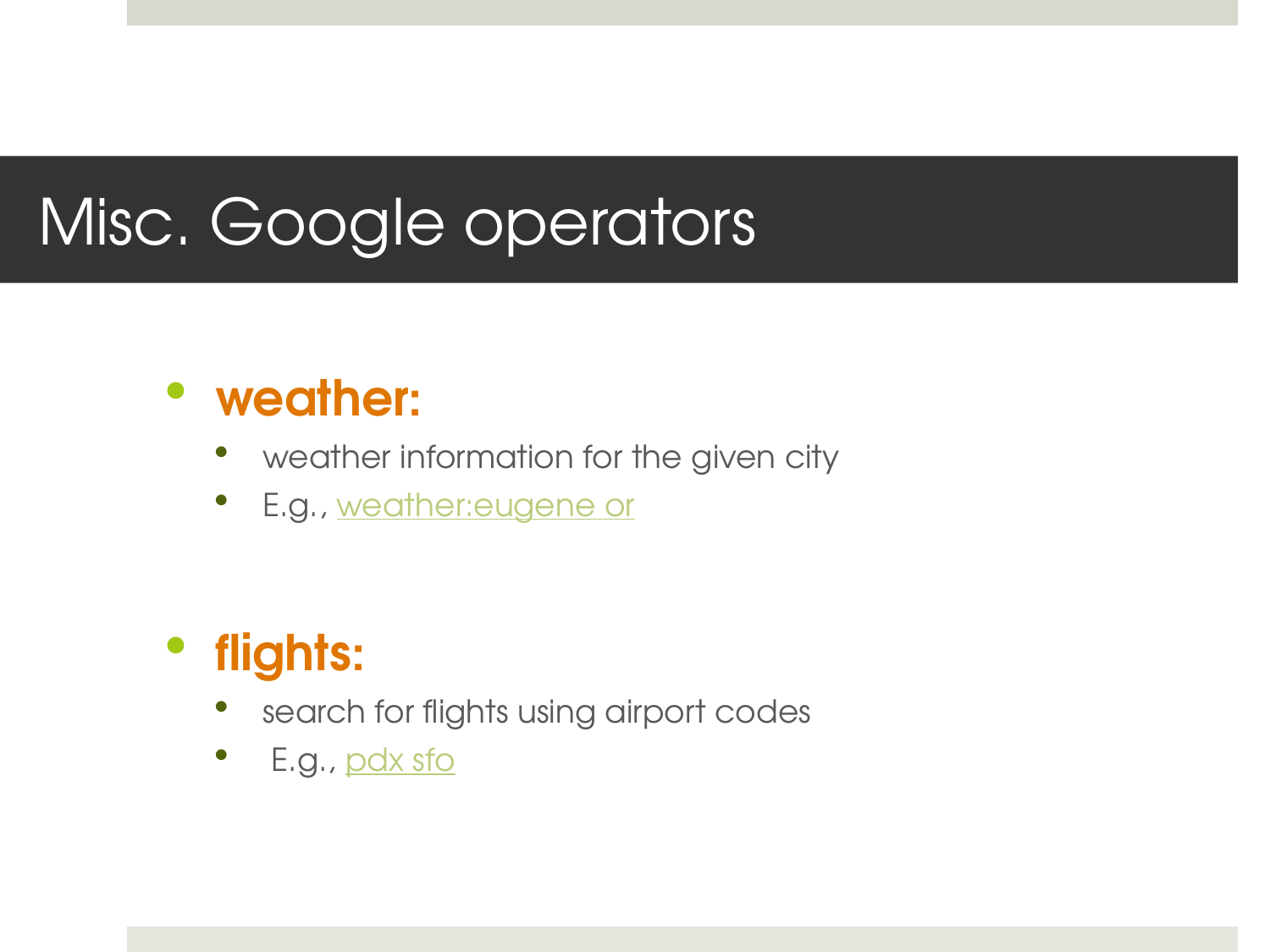

# Misc. Google operators
weather:
weather information for the given city
E.g., weather:eugene or

flights:
search for flights using airport codes
 E.g., pdx sfo